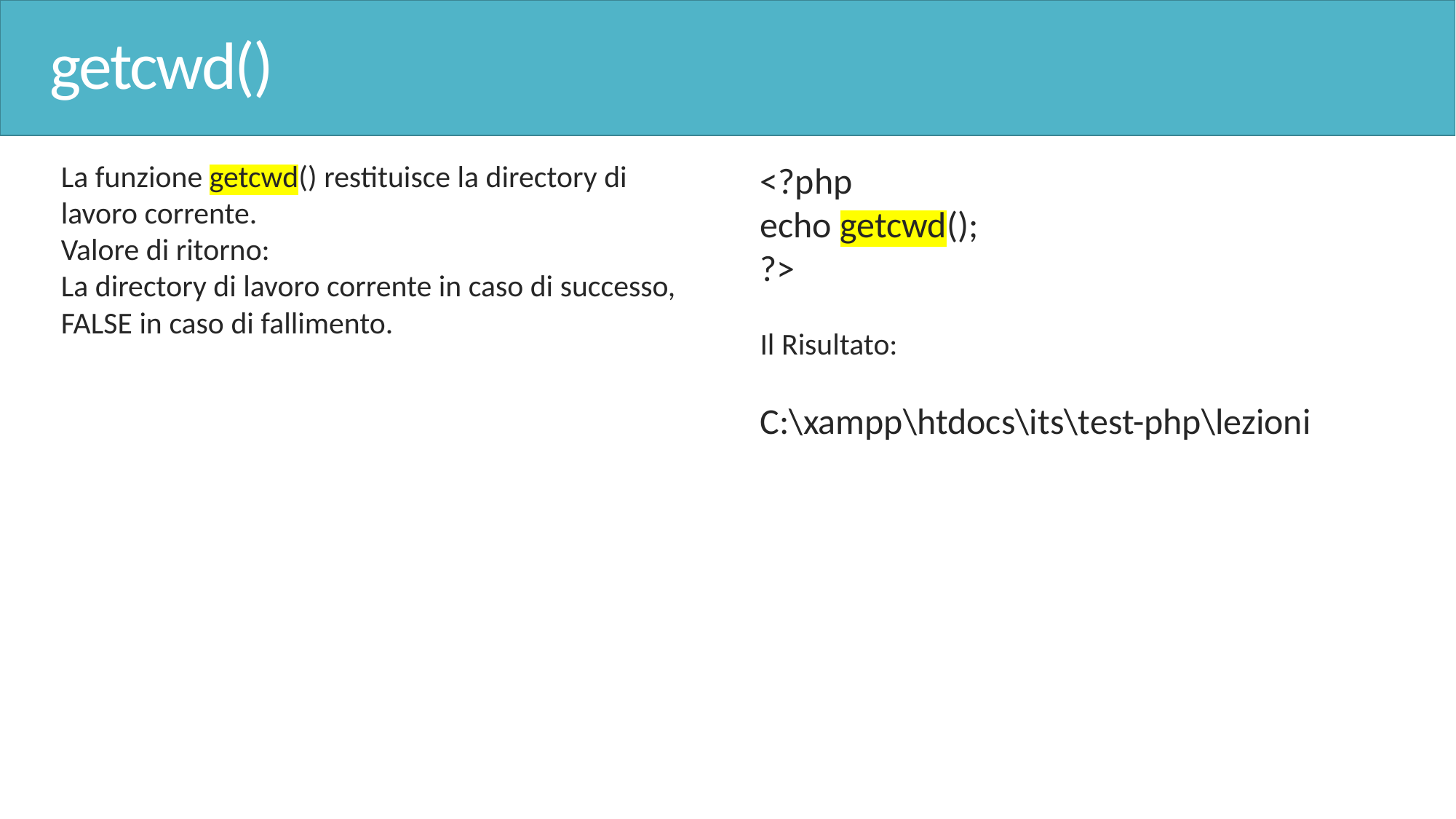

# getcwd()
La funzione getcwd() restituisce la directory di lavoro corrente.
Valore di ritorno:
La directory di lavoro corrente in caso di successo, FALSE in caso di fallimento.
<?php
echo getcwd();
?>

Il Risultato:
C:\xampp\htdocs\its\test-php\lezioni